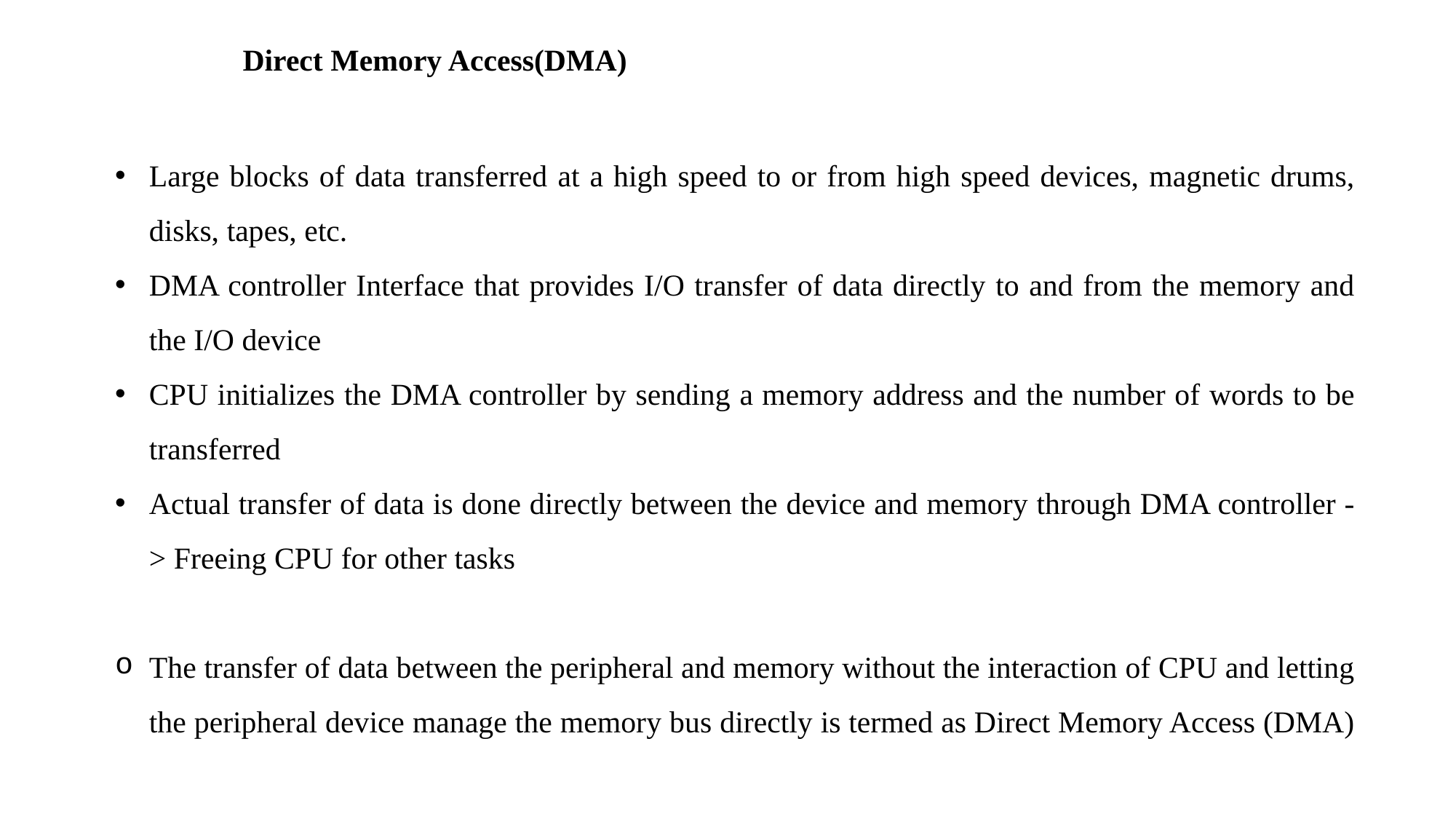

Direct Memory Access(DMA)
Large blocks of data transferred at a high speed to or from high speed devices, magnetic drums, disks, tapes, etc.
DMA controller Interface that provides I/O transfer of data directly to and from the memory and the I/O device
CPU initializes the DMA controller by sending a memory address and the number of words to be transferred
Actual transfer of data is done directly between the device and memory through DMA controller -> Freeing CPU for other tasks

The transfer of data between the peripheral and memory without the interaction of CPU and letting the peripheral device manage the memory bus directly is termed as Direct Memory Access (DMA)